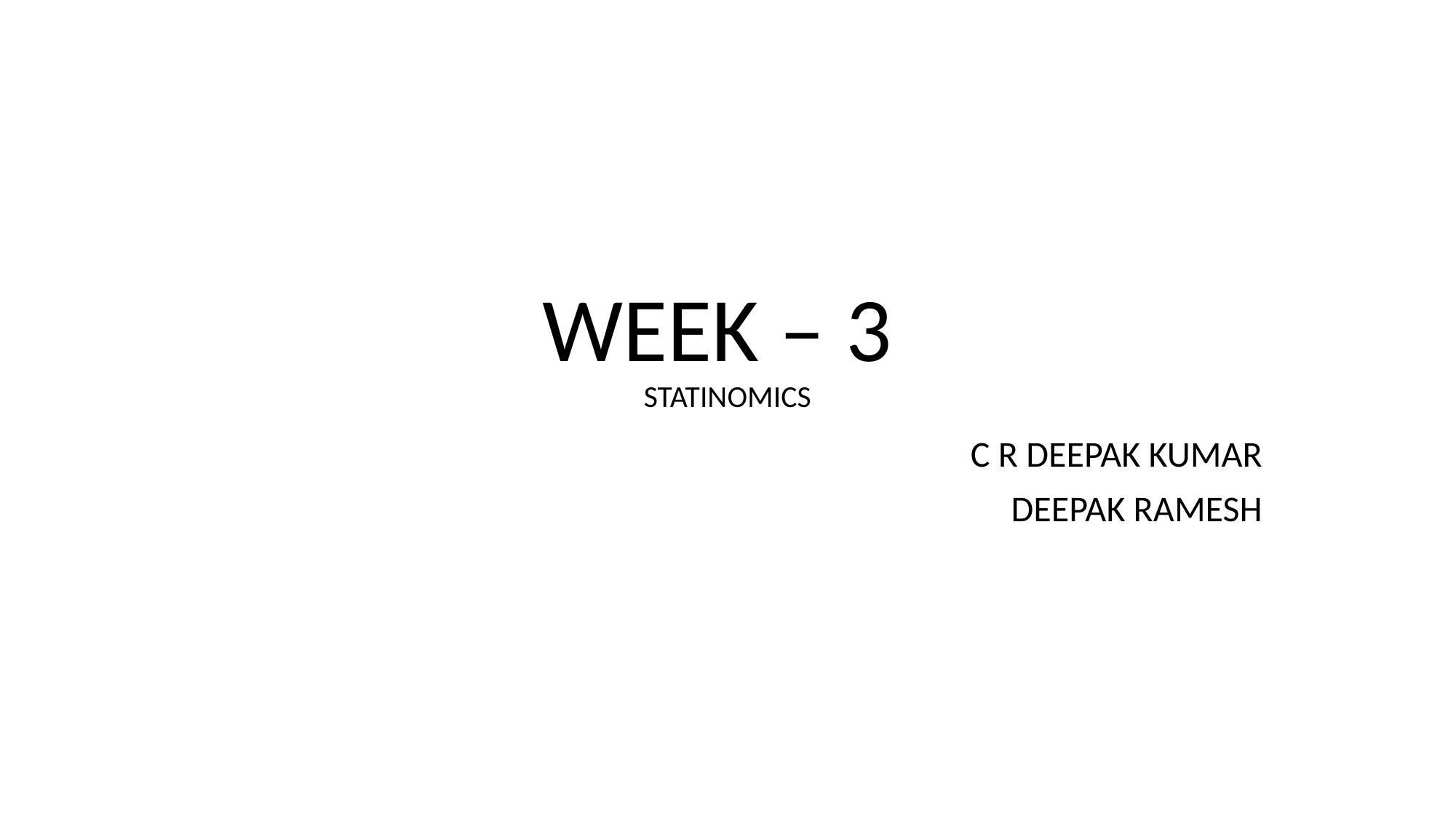

# WEEK – 3 STATINOMICS
C R DEEPAK KUMAR
DEEPAK RAMESH